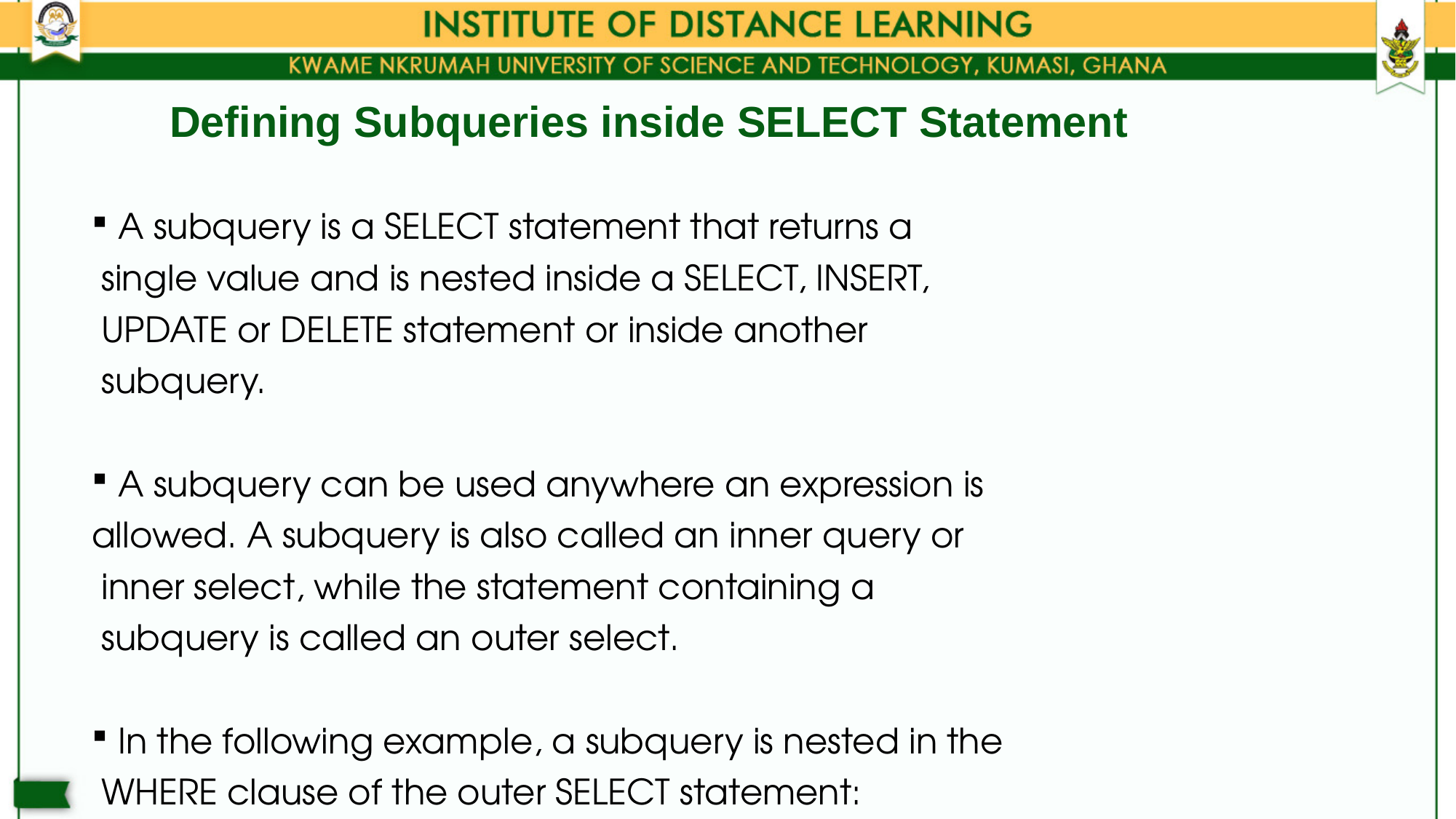

# Defining Subqueries inside SELECT Statement
A subquery is a SELECT statement that returns a
 single value and is nested inside a SELECT, INSERT,
 UPDATE or DELETE statement or inside another
 subquery.

A subquery can be used anywhere an expression is
allowed. A subquery is also called an inner query or
 inner select, while the statement containing a
 subquery is called an outer select.

In the following example, a subquery is nested in the
 WHERE clause of the outer SELECT statement: